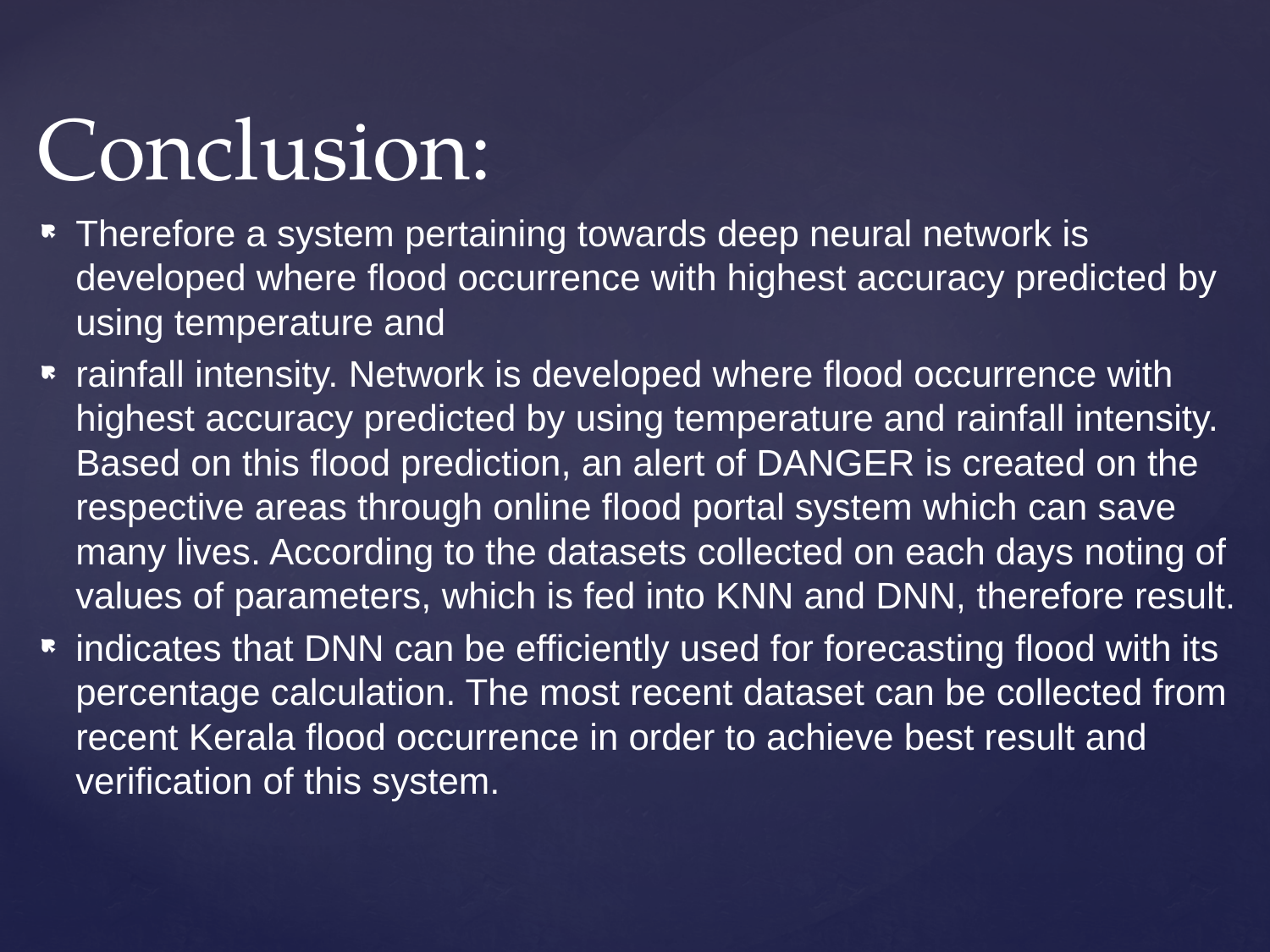

# Conclusion:
Therefore a system pertaining towards deep neural network is developed where flood occurrence with highest accuracy predicted by using temperature and
rainfall intensity. Network is developed where flood occurrence with highest accuracy predicted by using temperature and rainfall intensity. Based on this flood prediction, an alert of DANGER is created on the respective areas through online flood portal system which can save many lives. According to the datasets collected on each days noting of values of parameters, which is fed into KNN and DNN, therefore result.
indicates that DNN can be efficiently used for forecasting flood with its percentage calculation. The most recent dataset can be collected from recent Kerala flood occurrence in order to achieve best result and verification of this system.